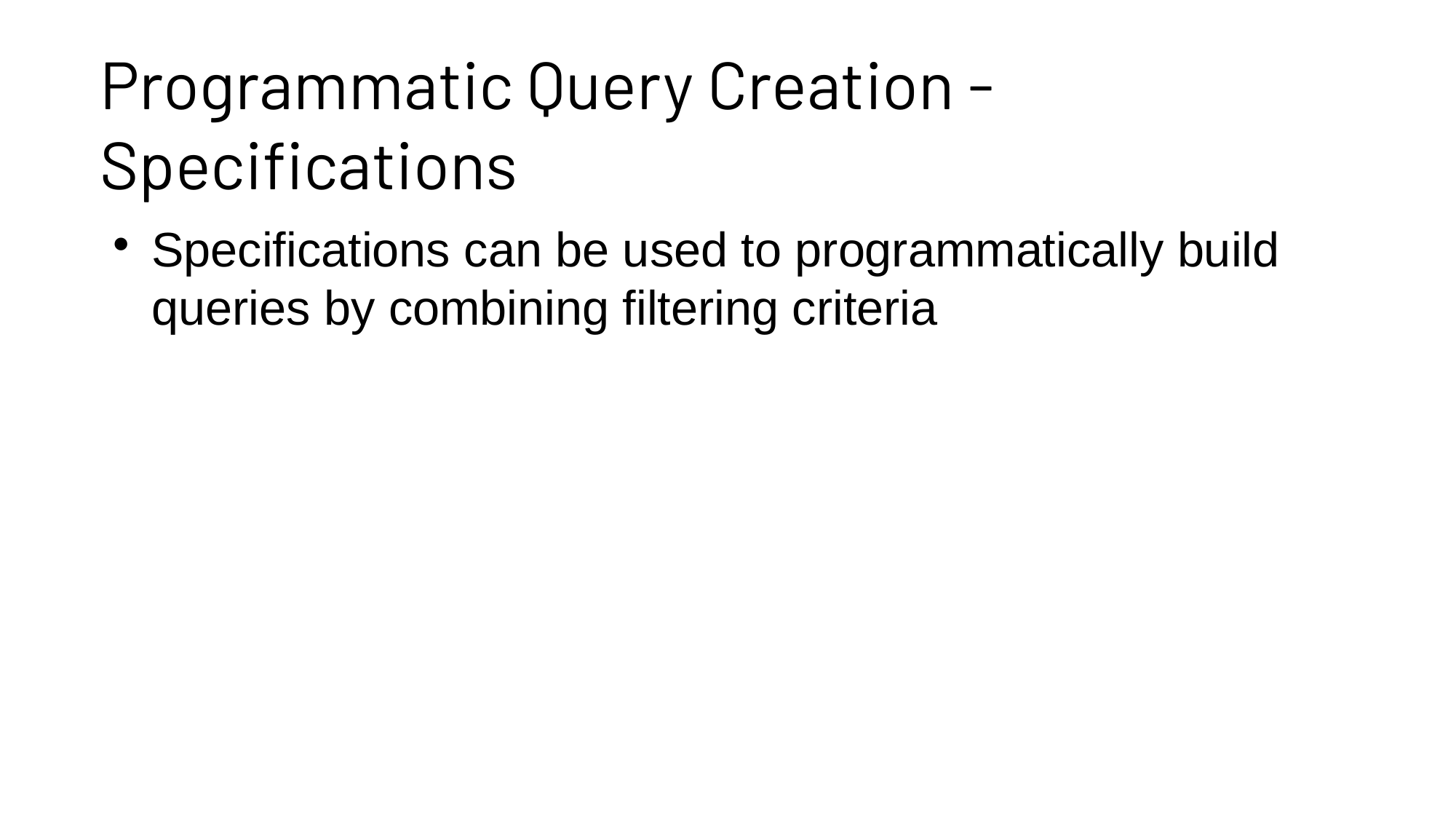

# Programmatic Query Creation - Specifications
Specifications can be used to programmatically build queries by combining filtering criteria